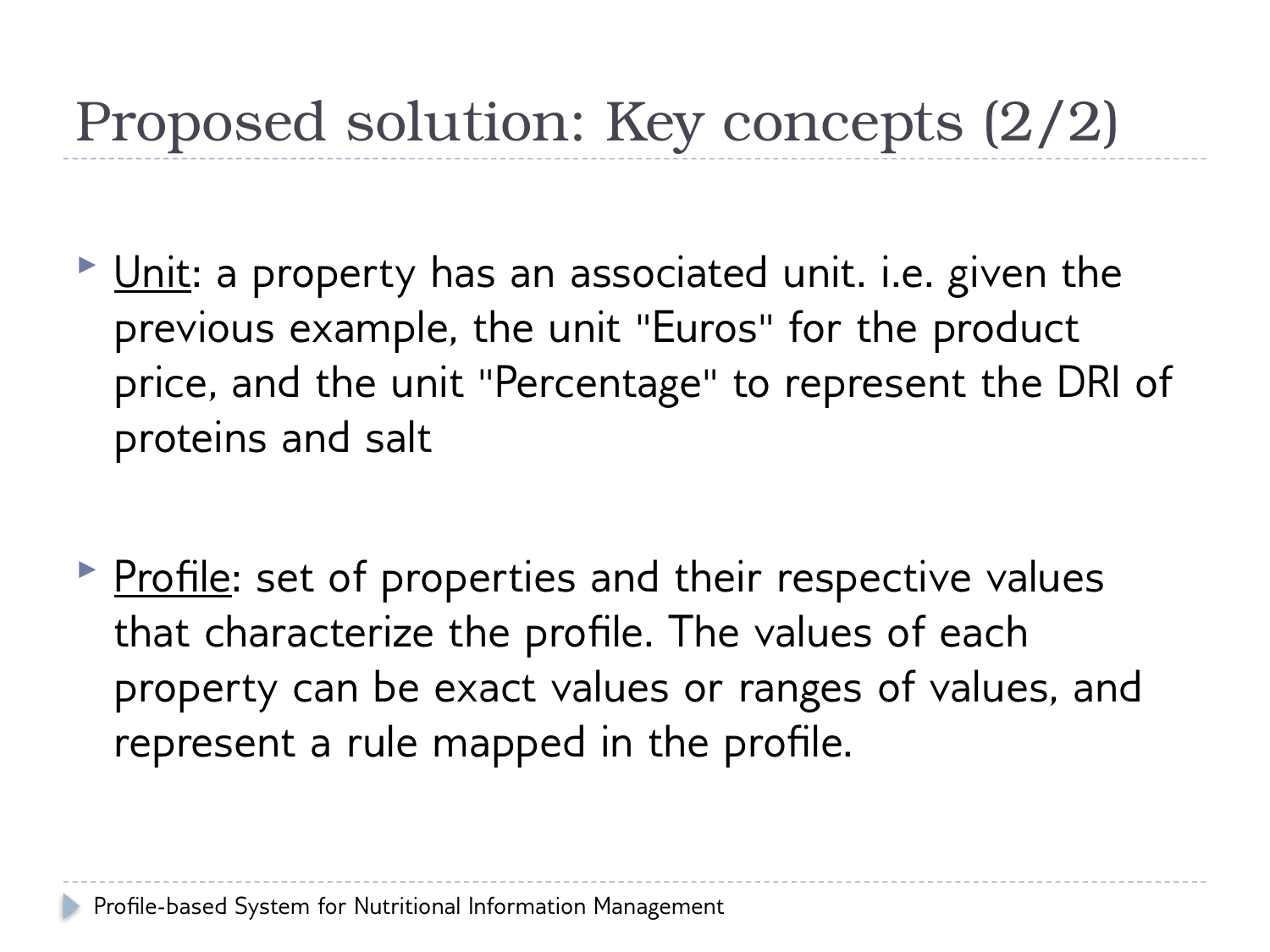

# Proposed solution: Key concepts (2/2)

Unit: a property has an associated unit. i.e. given the previous example, the unit "Euros" for the product price, and the unit "Percentage" to represent the DRI of proteins and salt

Profile: set of properties and their respective values that characterize the profile. The values of each property can be exact values or ranges of values, and represent a rule mapped in the profile.

Profile-based System for Nutritional Information Management